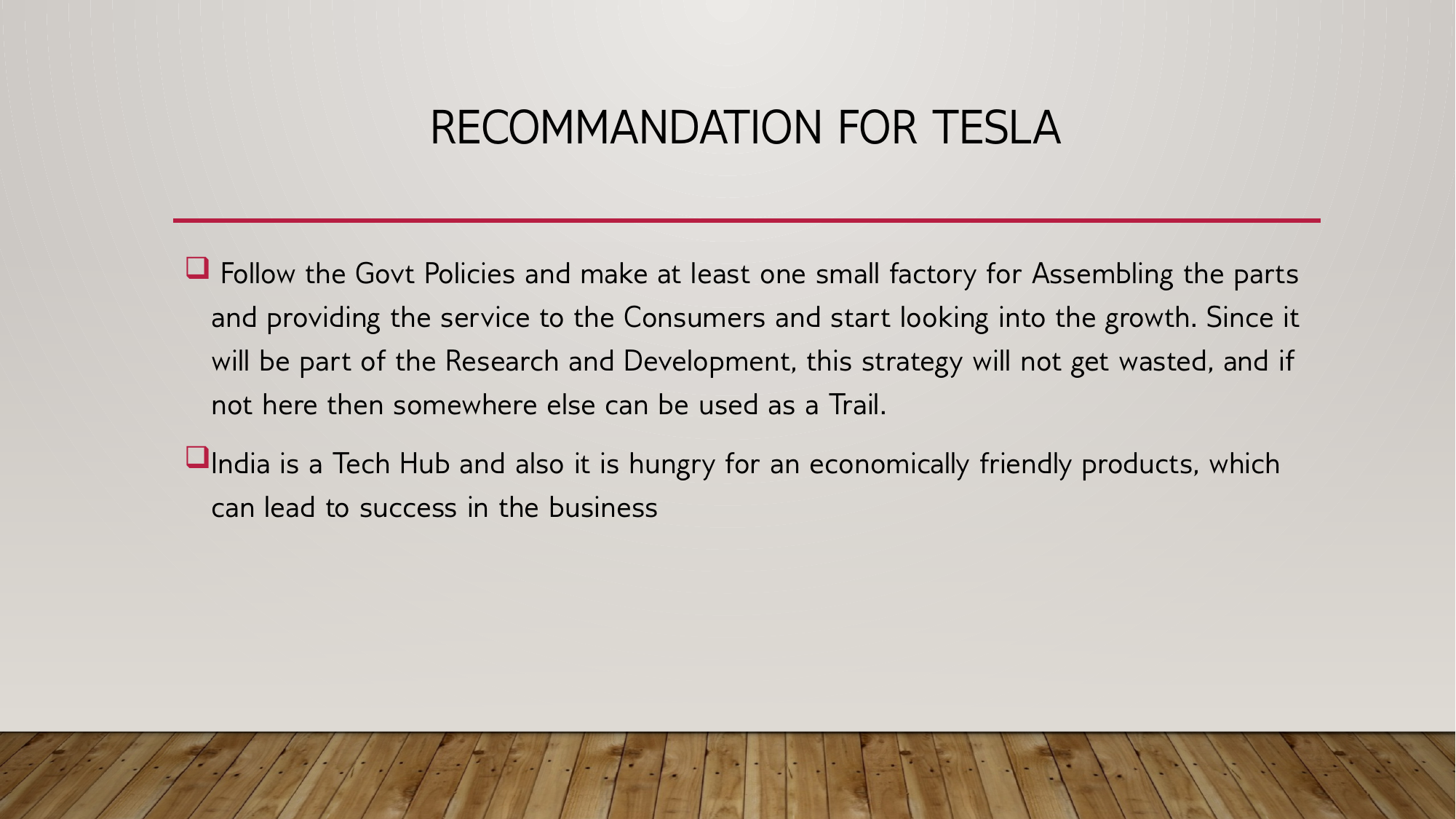

# RECOMMANDATION FOR TESLA
 Follow the Govt Policies and make at least one small factory for Assembling the parts and providing the service to the Consumers and start looking into the growth. Since it will be part of the Research and Development, this strategy will not get wasted, and if not here then somewhere else can be used as a Trail.
India is a Tech Hub and also it is hungry for an economically friendly products, which can lead to success in the business